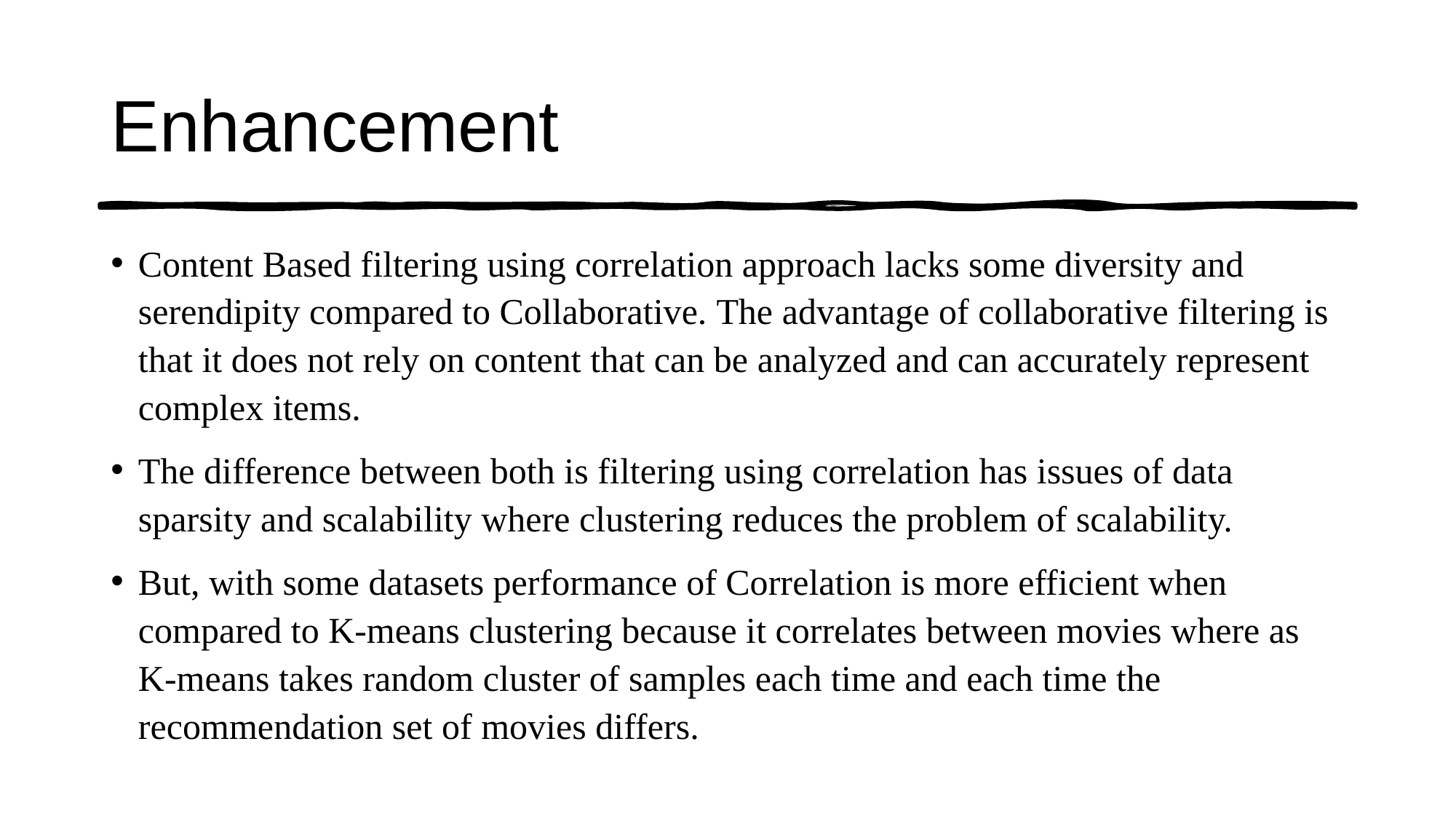

# Enhancement
Content Based filtering using correlation approach lacks some diversity and serendipity compared to Collaborative. The advantage of collaborative filtering is that it does not rely on content that can be analyzed and can accurately represent complex items.
The difference between both is filtering using correlation has issues of data sparsity and scalability where clustering reduces the problem of scalability.
But, with some datasets performance of Correlation is more efficient when compared to K-means clustering because it correlates between movies where as K-means takes random cluster of samples each time and each time the recommendation set of movies differs.